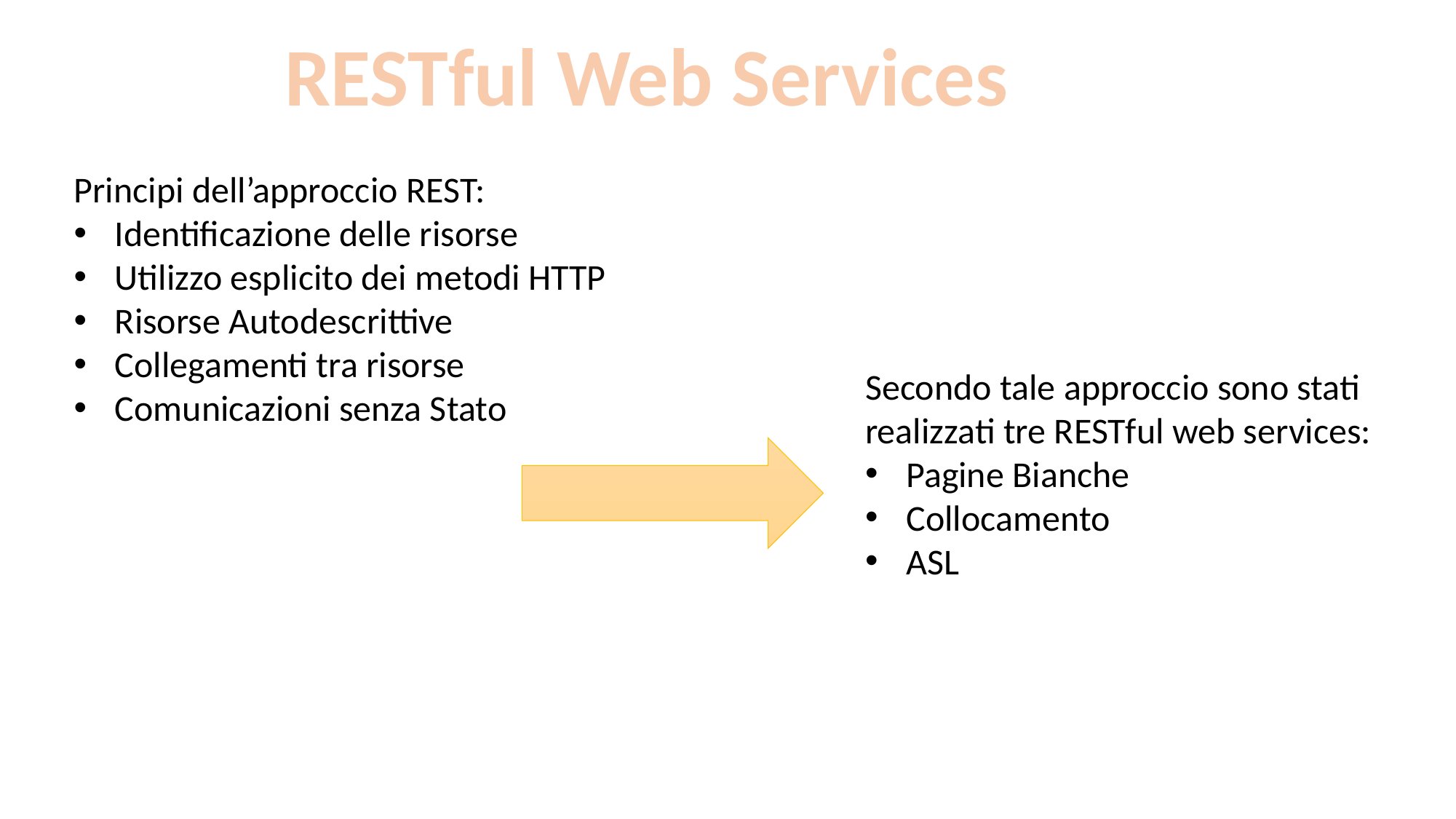

RESTful Web Services
Principi dell’approccio REST:
Identificazione delle risorse
Utilizzo esplicito dei metodi HTTP
Risorse Autodescrittive
Collegamenti tra risorse
Comunicazioni senza Stato

Secondo tale approccio sono stati
realizzati tre RESTful web services:
Pagine Bianche
Collocamento
ASL